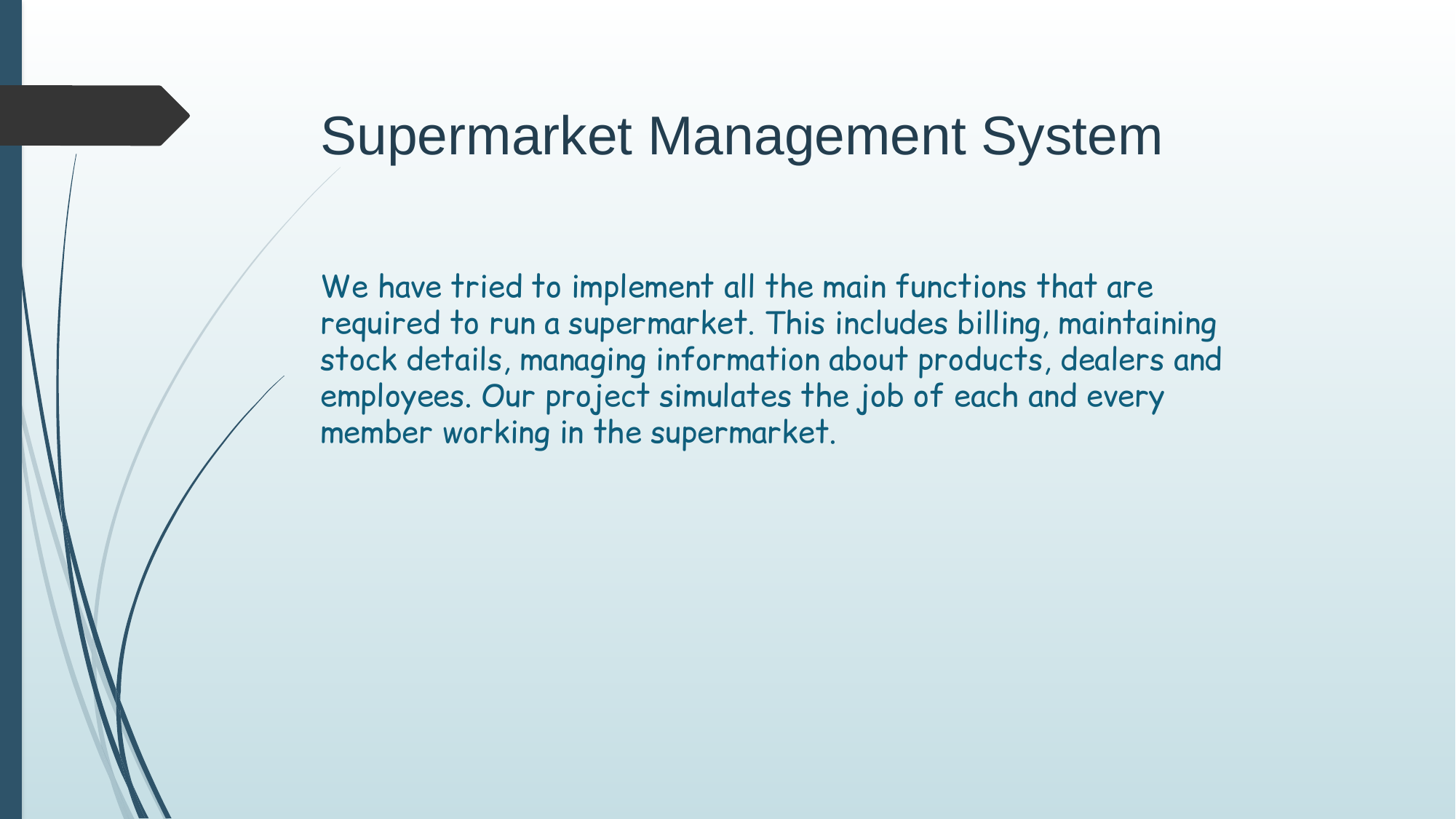

# Supermarket Management System
We have tried to implement all the main functions that are required to run a supermarket. This includes billing, maintaining stock details, managing information about products, dealers and employees. Our project simulates the job of each and every member working in the supermarket.